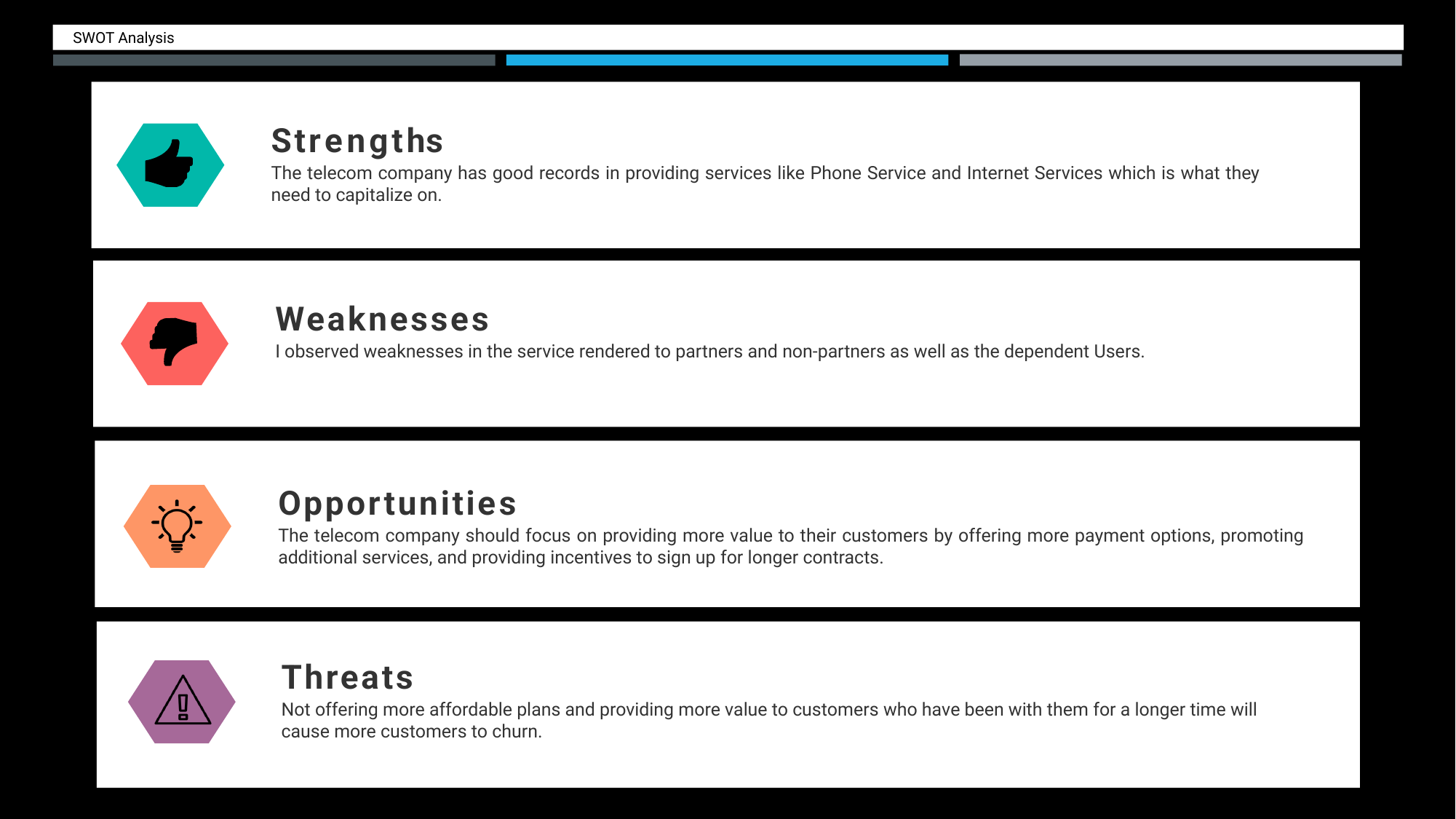

SWOT Analysis

Strengths
The telecom company has good records in providing services like Phone Service and Internet Services which is what they need to capitalize on.

Weaknesses
I observed weaknesses in the service rendered to partners and non-partners as well as the dependent Users.

Opportunities
The telecom company should focus on providing more value to their customers by offering more payment options, promoting additional services, and providing incentives to sign up for longer contracts.

Threats
Not offering more affordable plans and providing more value to customers who have been with them for a longer time will cause more customers to churn.